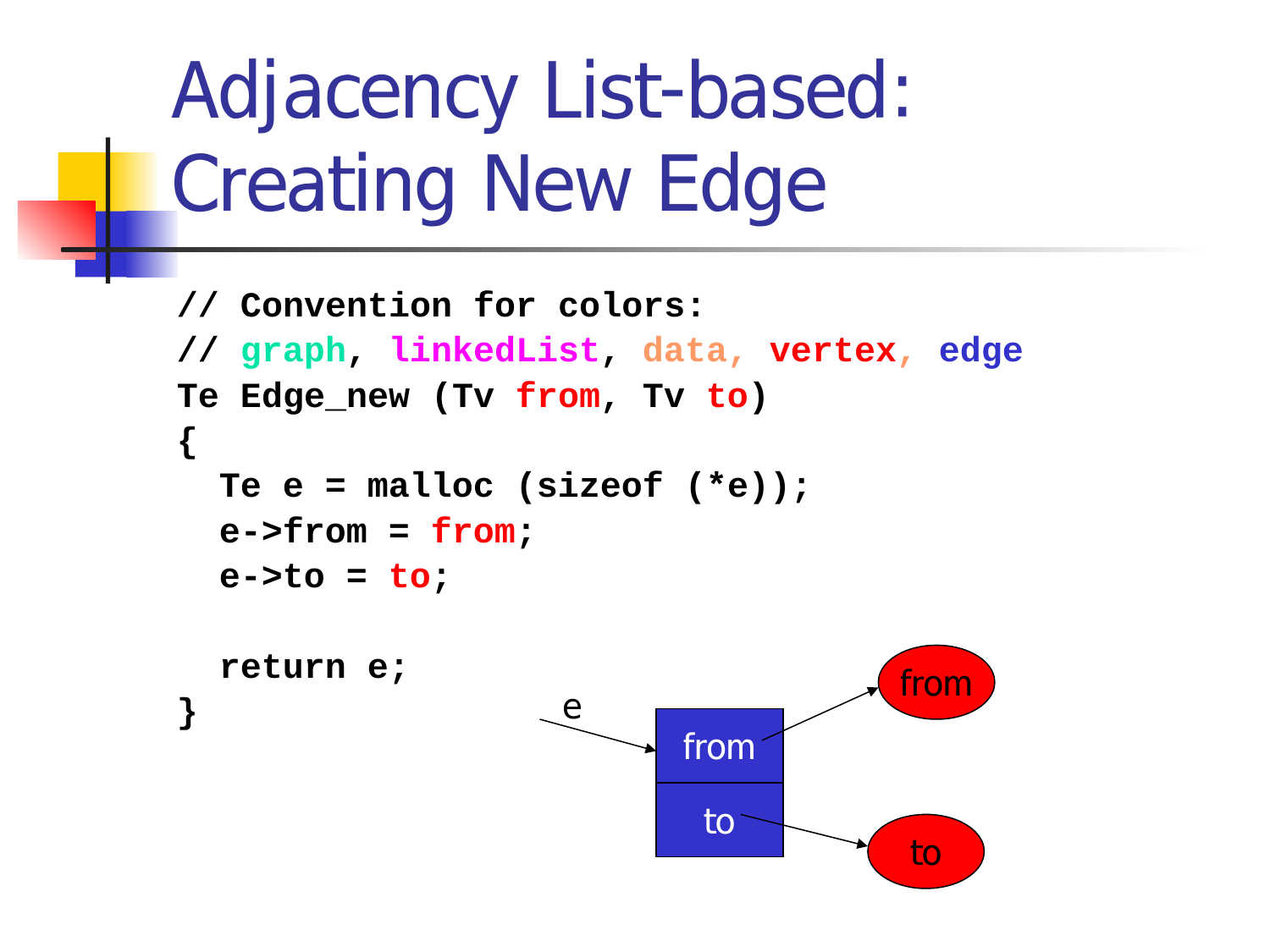

# Adjacency List-based: Creating New Edge
// Convention for colors:
// graph, linkedList, data, vertex, edge
Te Edge_new (Tv from, Tv to)
{
  Te e = malloc (sizeof (*e));
  e->from = from;
  e->to = to;

  return e;
}

from
e

from

to

to